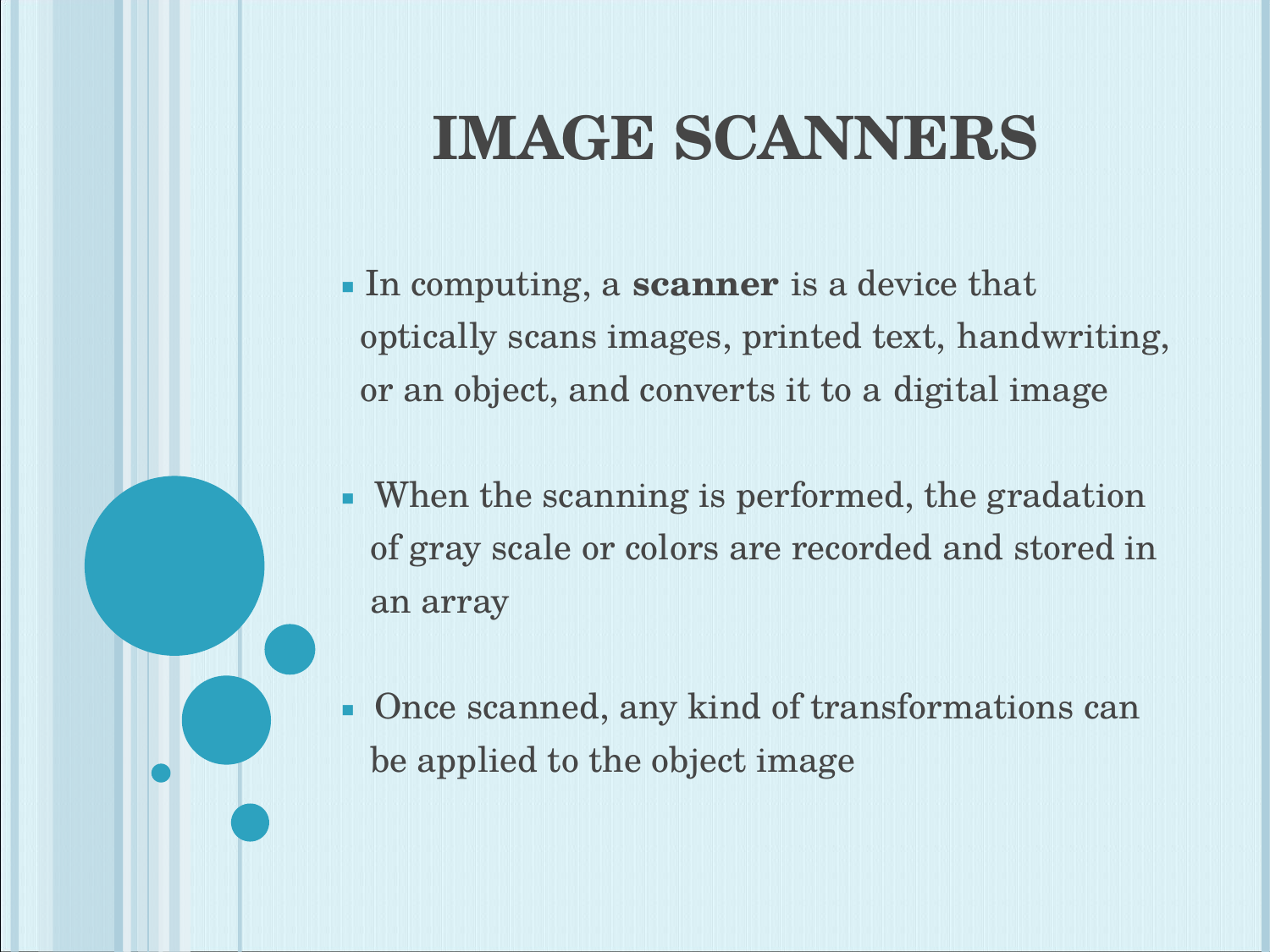

# IMAGE SCANNERS
 In computing, a scanner is a device that
  optically scans images, printed text, handwriting,
  or an object, and converts it to a digital image

  When the scanning is performed, the gradation
   of gray scale or colors are recorded and stored in
   an array

  Once scanned, any kind of transformations can
   be applied to the object image